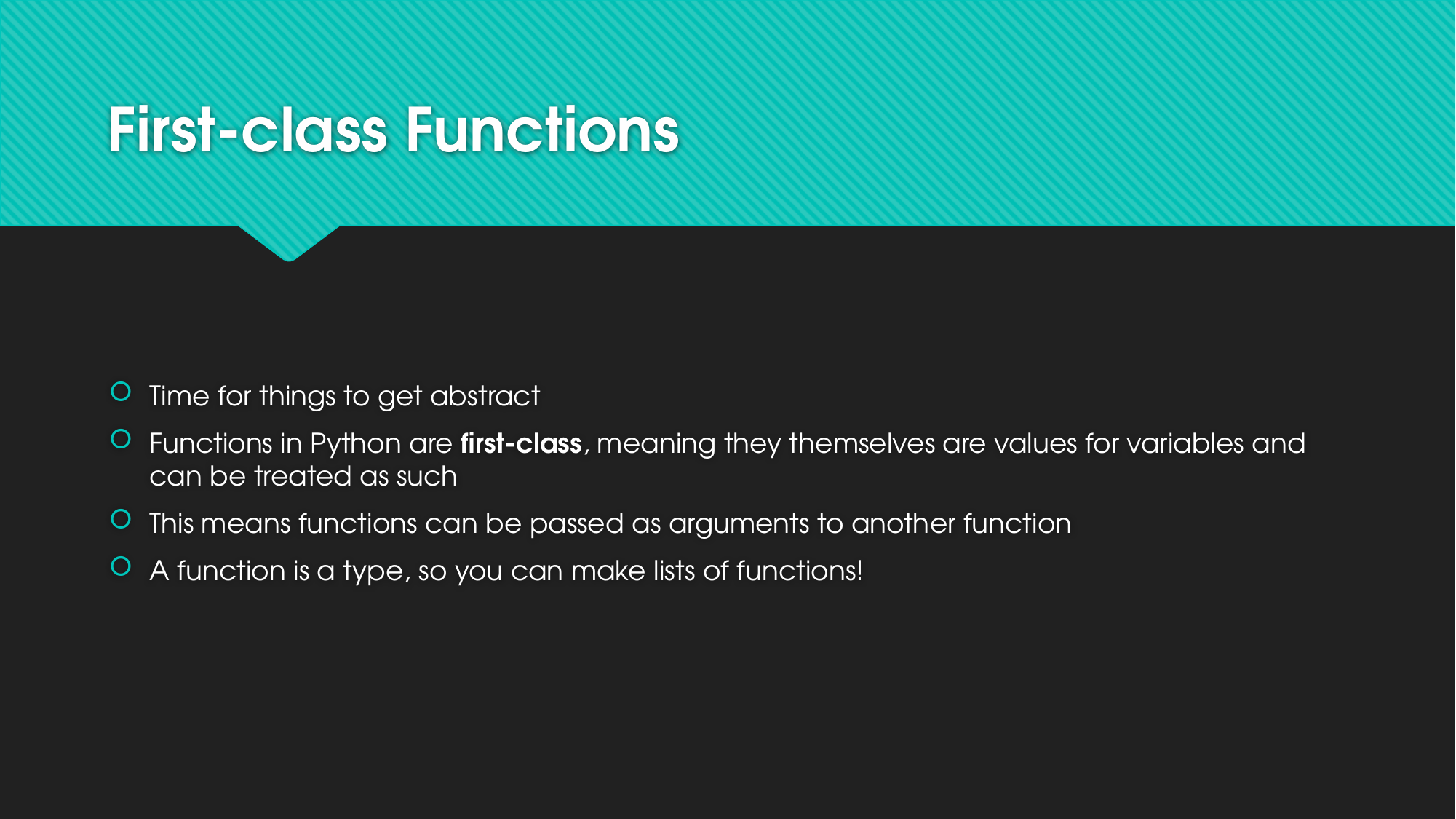

# First-class Functions
Time for things to get abstract
Functions in Python are first-class, meaning they themselves are values for variables and can be treated as such
This means functions can be passed as arguments to another function
A function is a type, so you can make lists of functions!